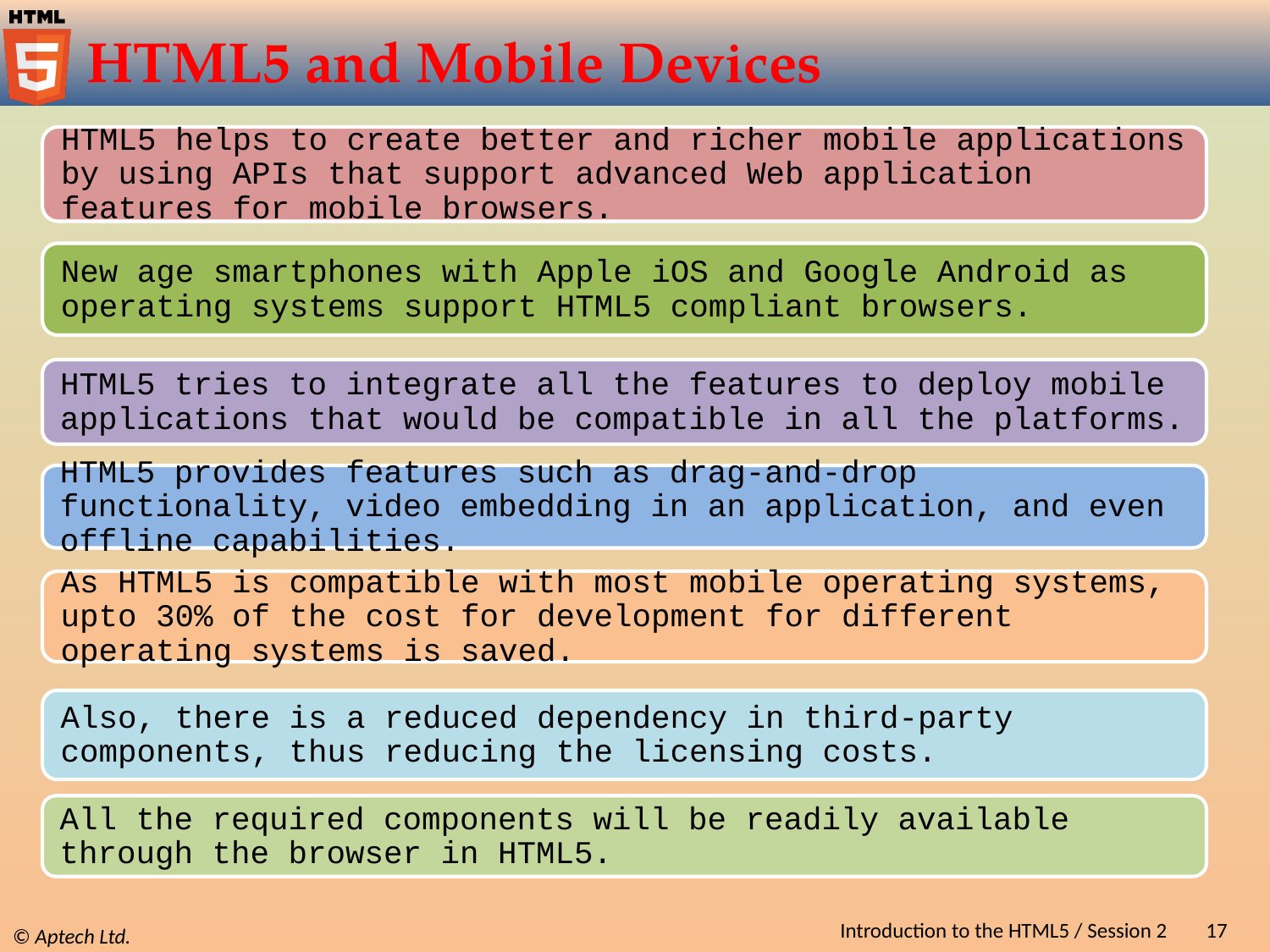

# HTML5 and Mobile Devices
HTML5 helps to create better and richer mobile applications by using APIs that support advanced Web application features for mobile browsers.
New age smartphones with Apple iOS and Google Android as operating systems support HTML5 compliant browsers.
HTML5 tries to integrate all the features to deploy mobile applications that would be compatible in all the platforms.
HTML5 provides features such as drag-and-drop functionality, video embedding in an application, and even offline capabilities.
As HTML5 is compatible with most mobile operating systems, upto 30% of the cost for development for different operating systems is saved.
Also, there is a reduced dependency in third-party components, thus reducing the licensing costs.
All the required components will be readily available through the browser in HTML5.
Introduction to the HTML5 / Session 2
17